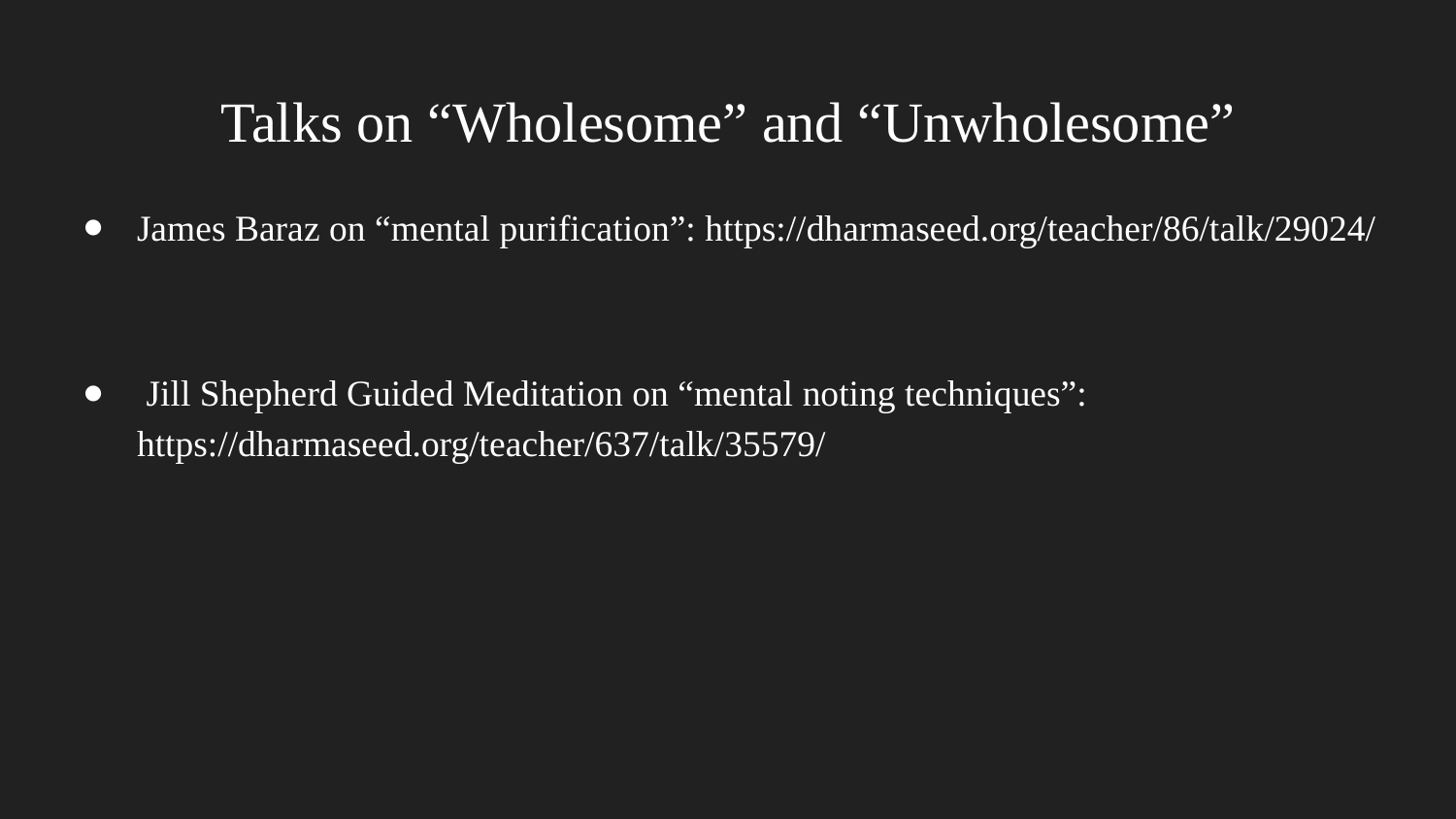

# Talks on “Wholesome” and “Unwholesome”
James Baraz on “mental purification”: https://dharmaseed.org/teacher/86/talk/29024/

 Jill Shepherd Guided Meditation on “mental noting techniques”: https://dharmaseed.org/teacher/637/talk/35579/